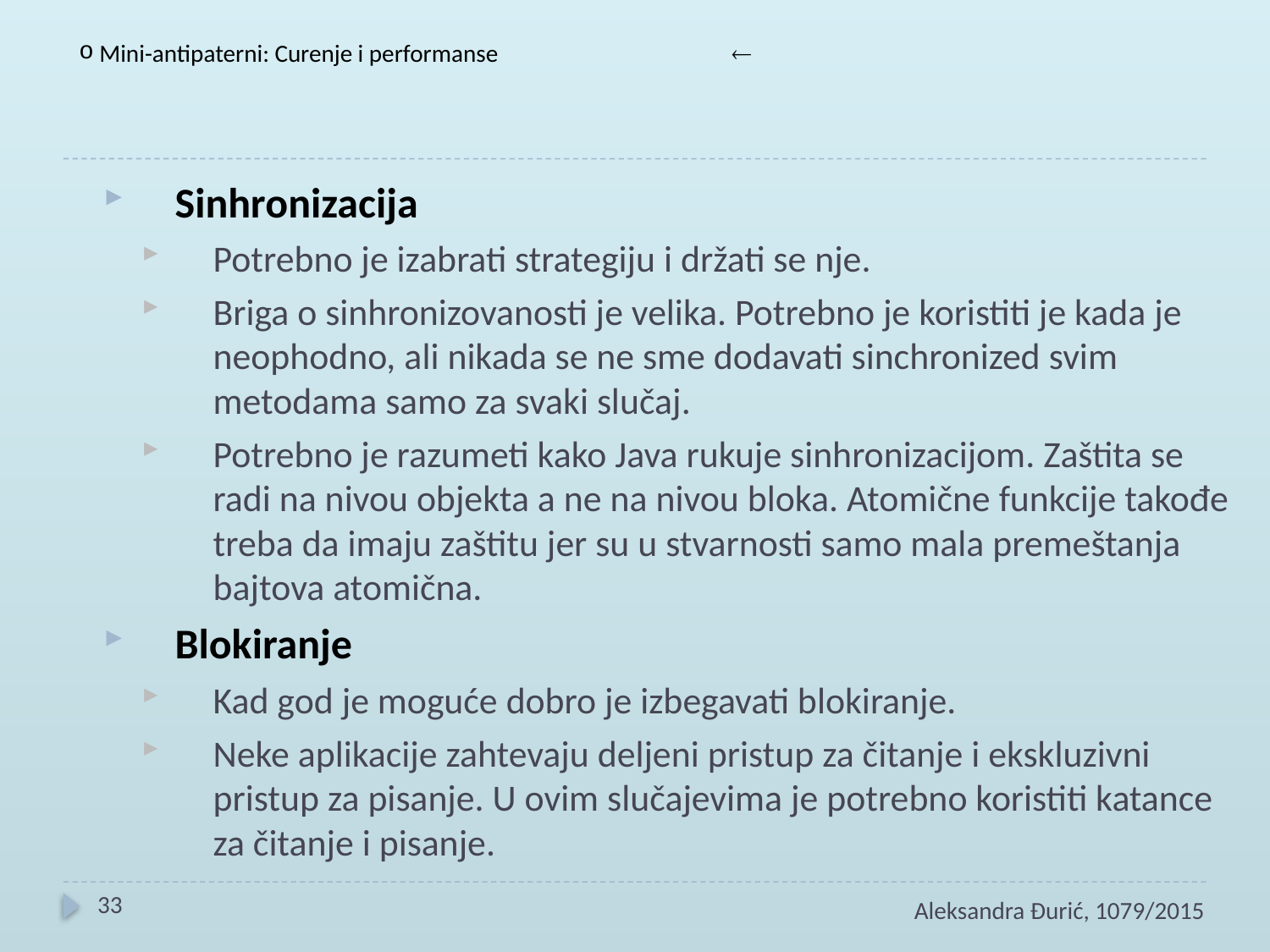

Mini-antipaterni: Curenje i performanse
←
Sinhronizacija
Potrebno je izabrati strategiju i držati se nje.
Briga o sinhronizovanosti je velika. Potrebno je koristiti je kada je neophodno, ali nikada se ne sme dodavati sinchronized svim metodama samo za svaki slučaj.
Potrebno je razumeti kako Java rukuje sinhronizacijom. Zaštita se radi na nivou objekta a ne na nivou bloka. Atomične funkcije takođe treba da imaju zaštitu jer su u stvarnosti samo mala premeštanja bajtova atomična.
Blokiranje
Kad god je moguće dobro je izbegavati blokiranje.
Neke aplikacije zahtevaju deljeni pristup za čitanje i ekskluzivni pristup za pisanje. U ovim slučajevima je potrebno koristiti katance za čitanje i pisanje.
33
Aleksandra Đurić, 1079/2015